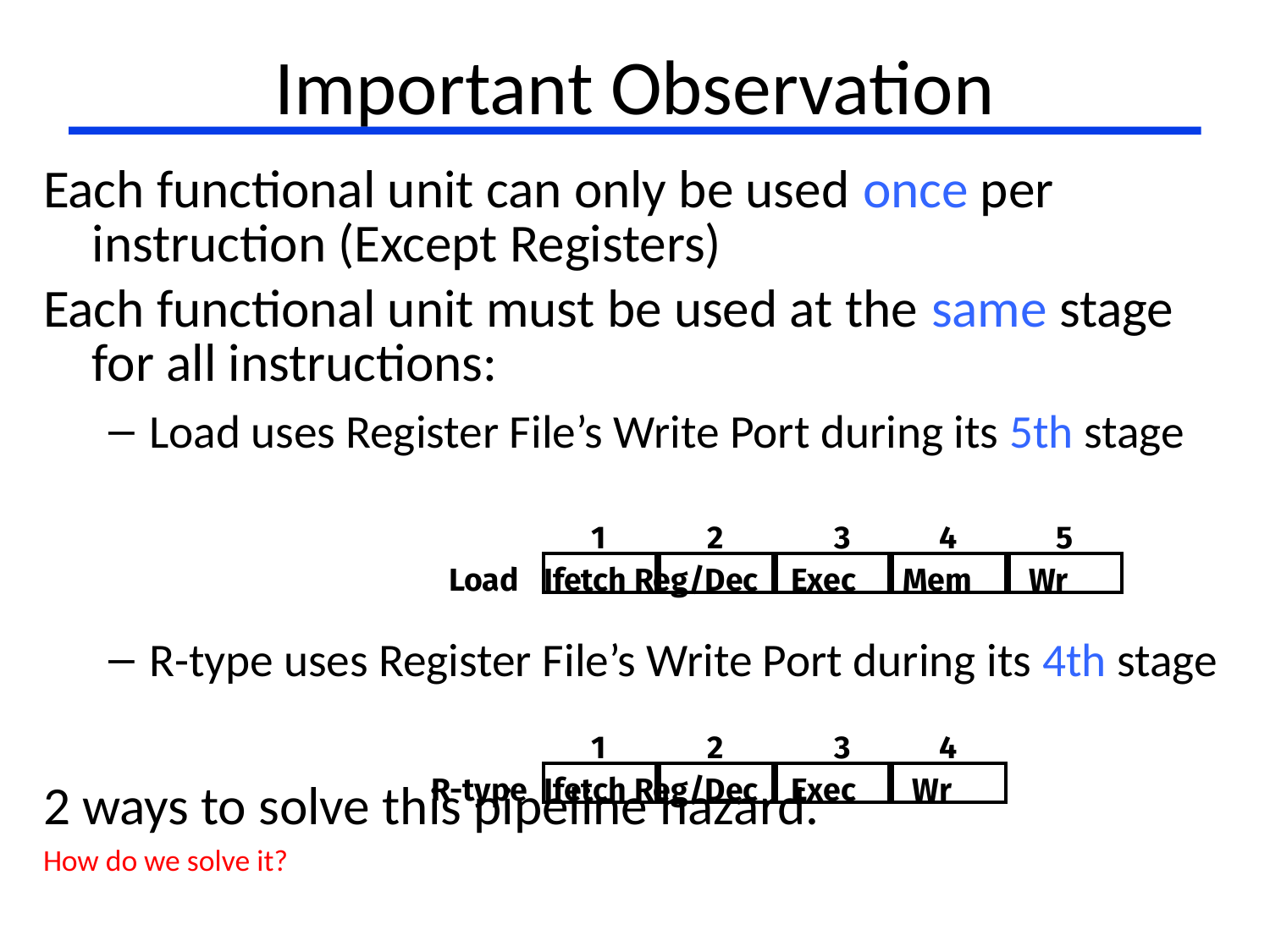

Important Observation

Each functional unit can only be used once per instruction (Except Registers)
Each functional unit must be used at the same stage for all instructions:
Load uses Register File’s Write Port during its 5th stage

R-type uses Register File’s Write Port during its 4th stage

2 ways to solve this pipeline hazard.
How do we solve it?
1
2
3
4
5
Load
Ifetch

Reg/Dec

Exec

Mem

Wr

1
2
3
4
R-type
Ifetch

Reg/Dec

Exec

Wr